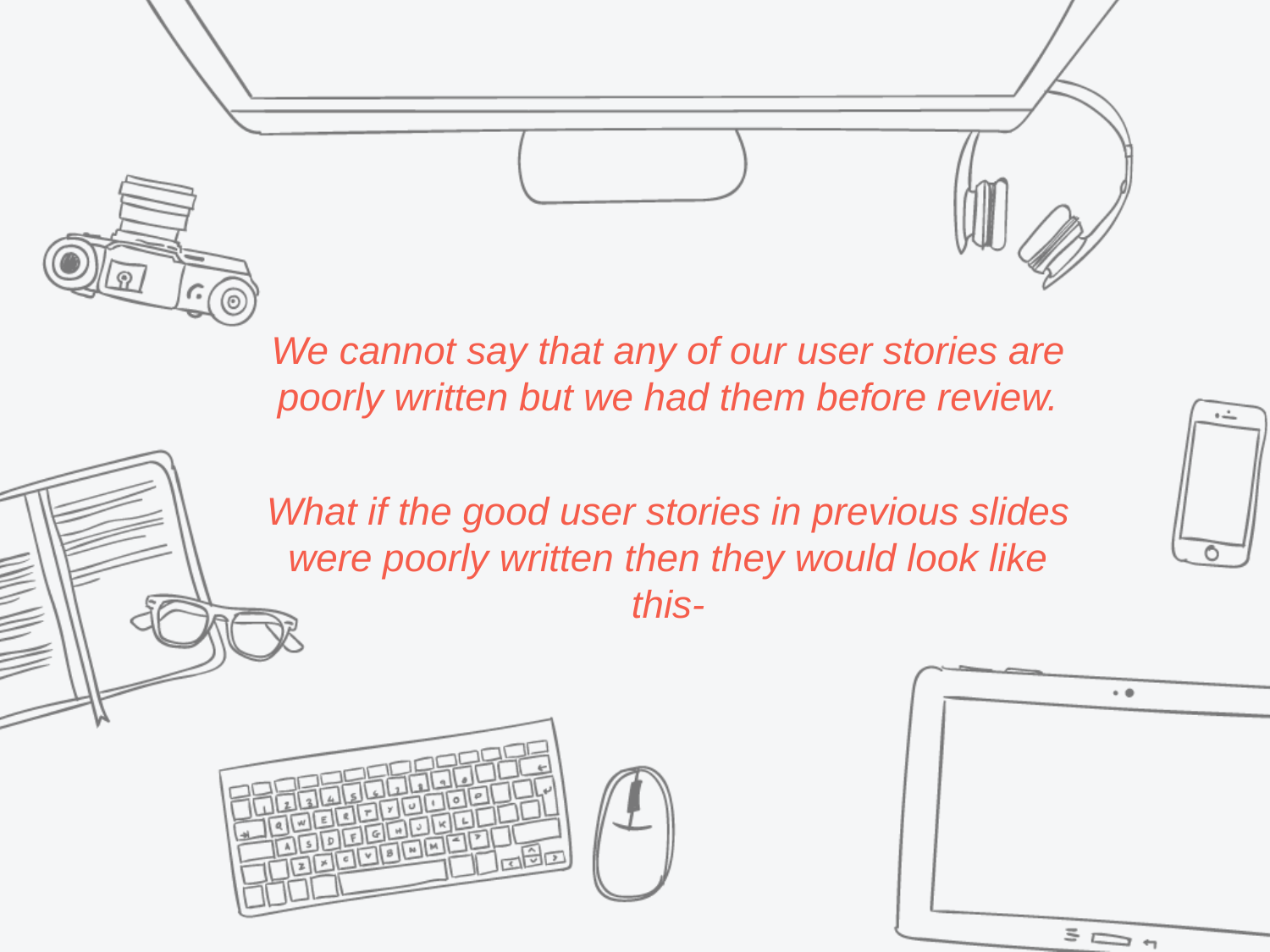

We cannot say that any of our user stories are poorly written but we had them before review.

What if the good user stories in previous slides were poorly written then they would look like this-